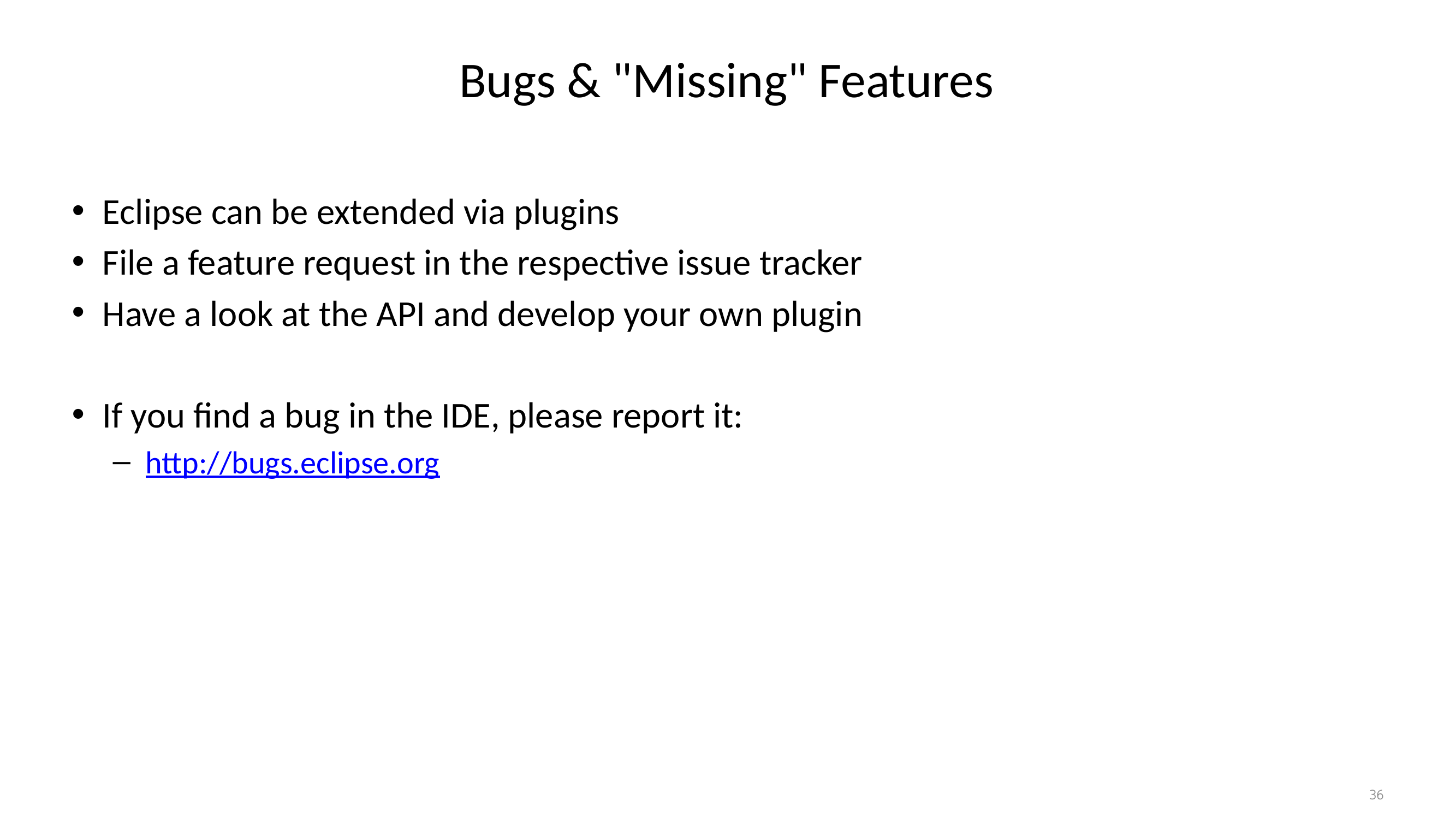

# Bugs & "Missing" Features
Eclipse can be extended via plugins
File a feature request in the respective issue tracker
Have a look at the API and develop your own plugin

If you find a bug in the IDE, please report it:
 http://bugs.eclipse.org

36